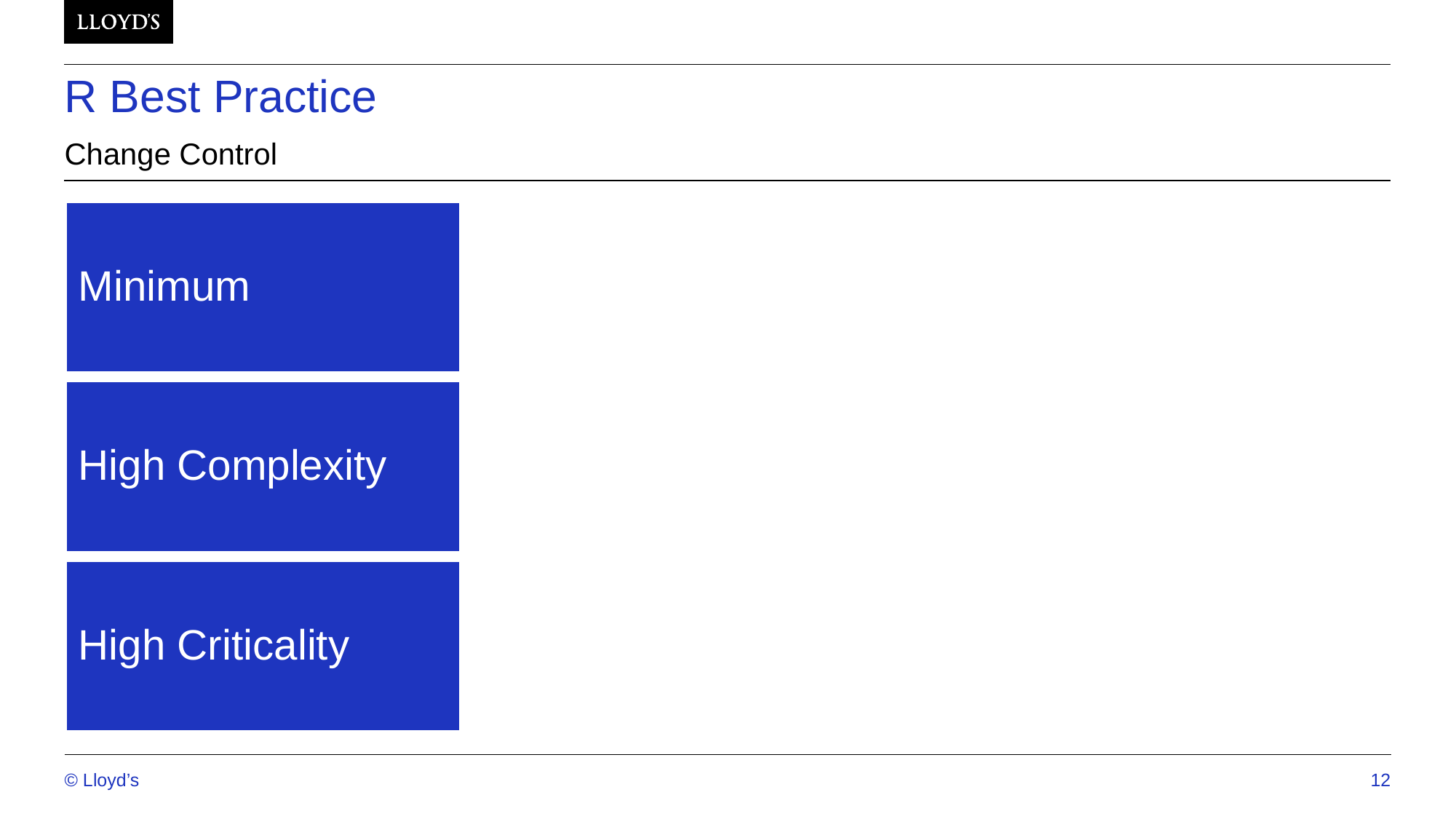

# R Best Practice
Change Control

Minimum

High Complexity

High Criticality
© Lloyd’s